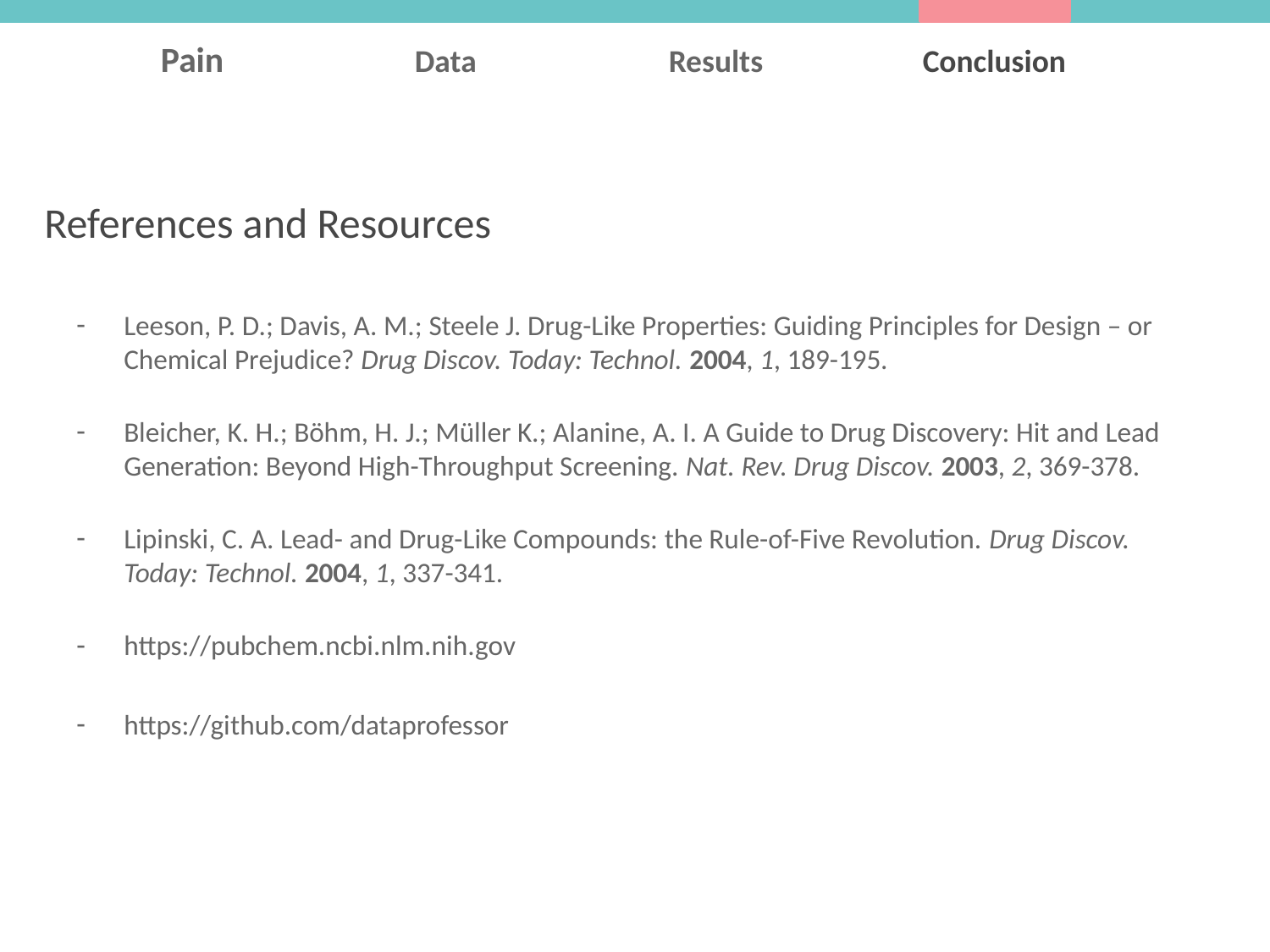

Pain		Data		Results		Conclusion
References and Resources

Leeson, P. D.; Davis, A. M.; Steele J. Drug-Like Properties: Guiding Principles for Design – or Chemical Prejudice? Drug Discov. Today: Technol. 2004, 1, 189-195.
Bleicher, K. H.; Böhm, H. J.; Müller K.; Alanine, A. I. A Guide to Drug Discovery: Hit and Lead Generation: Beyond High-Throughput Screening. Nat. Rev. Drug Discov. 2003, 2, 369-378.
Lipinski, C. A. Lead- and Drug-Like Compounds: the Rule-of-Five Revolution. Drug Discov. Today: Technol. 2004, 1, 337-341.
https://pubchem.ncbi.nlm.nih.gov

https://github.com/dataprofessor